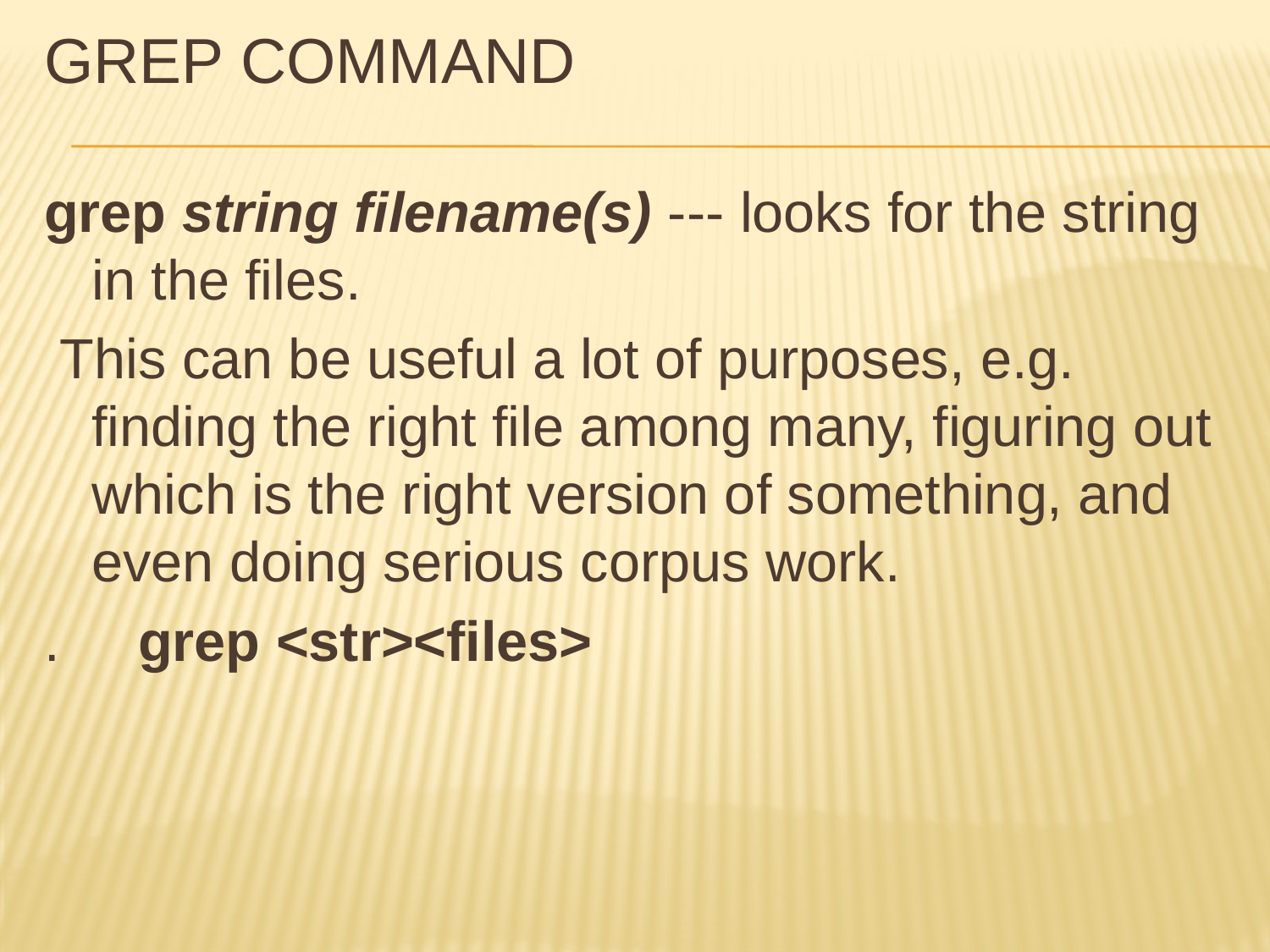

# Grep command
grep string filename(s) --- looks for the string in the files.
 This can be useful a lot of purposes, e.g. finding the right file among many, figuring out which is the right version of something, and even doing serious corpus work.
.     grep <str><files>